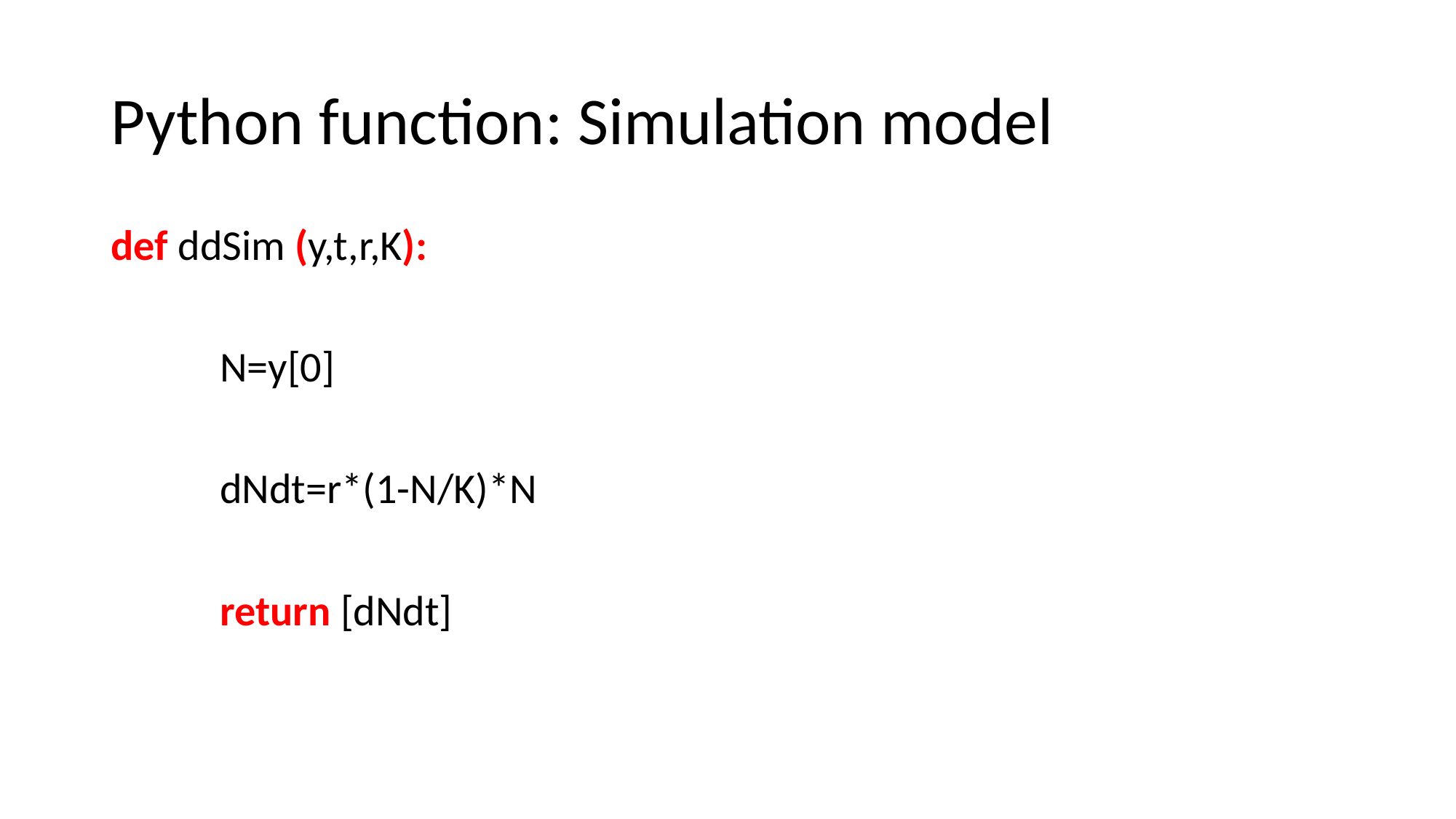

# Python function: Simulation model
def ddSim (y,t,r,K):

	N=y[0]

	dNdt=r*(1-N/K)*N

	return [dNdt]